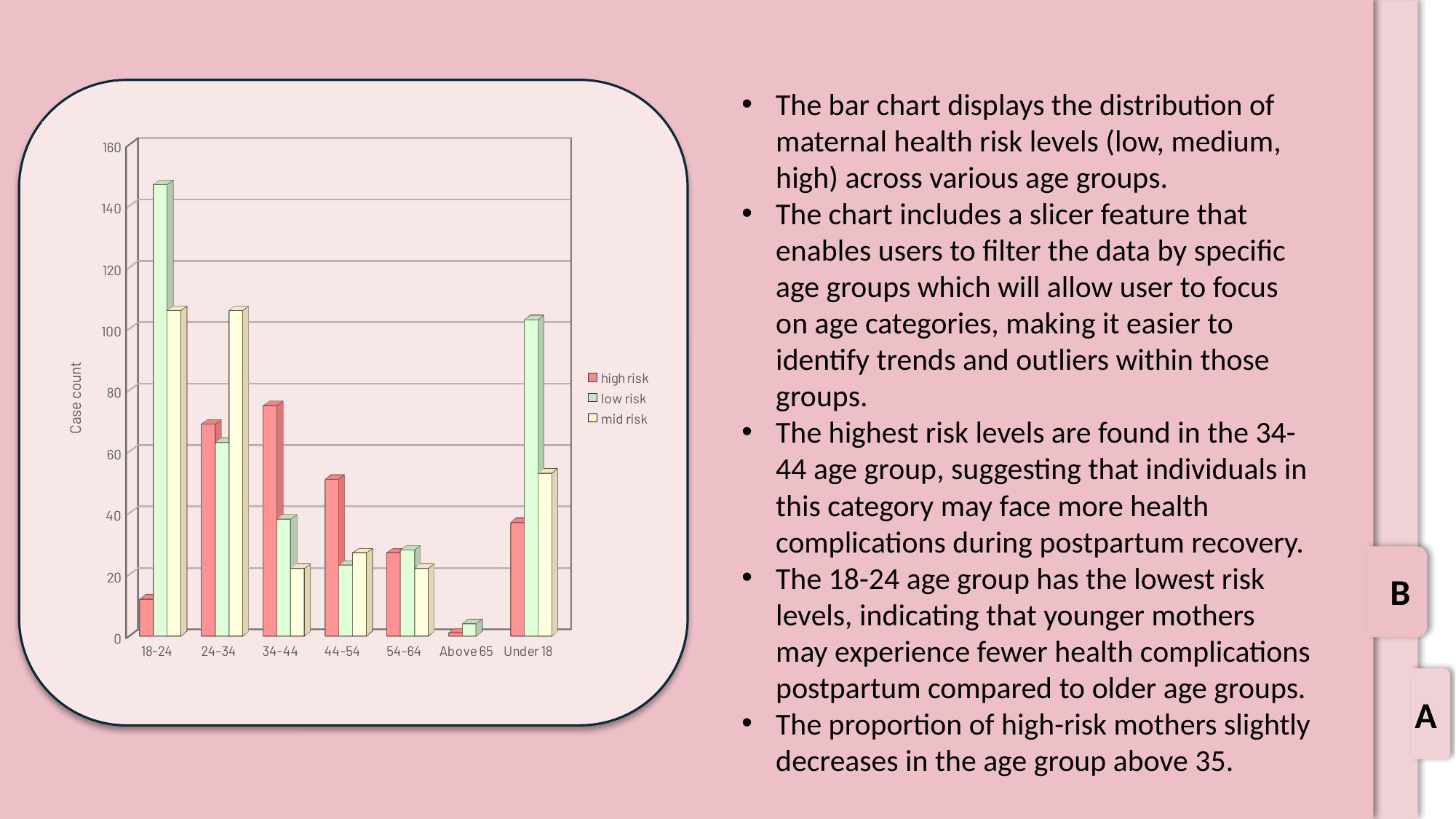

The bar chart displays the distribution of maternal health risk levels (low, medium, high) across various age groups.
The chart includes a slicer feature that enables users to filter the data by specific age groups which will allow user to focus on age categories, making it easier to identify trends and outliers within those groups.
The highest risk levels are found in the 34-44 age group, suggesting that individuals in this category may face more health complications during postpartum recovery.
The 18-24 age group has the lowest risk levels, indicating that younger mothers may experience fewer health complications postpartum compared to older age groups.
The proportion of high-risk mothers slightly decreases in the age group above 35.

[unsupported chart]

B
A